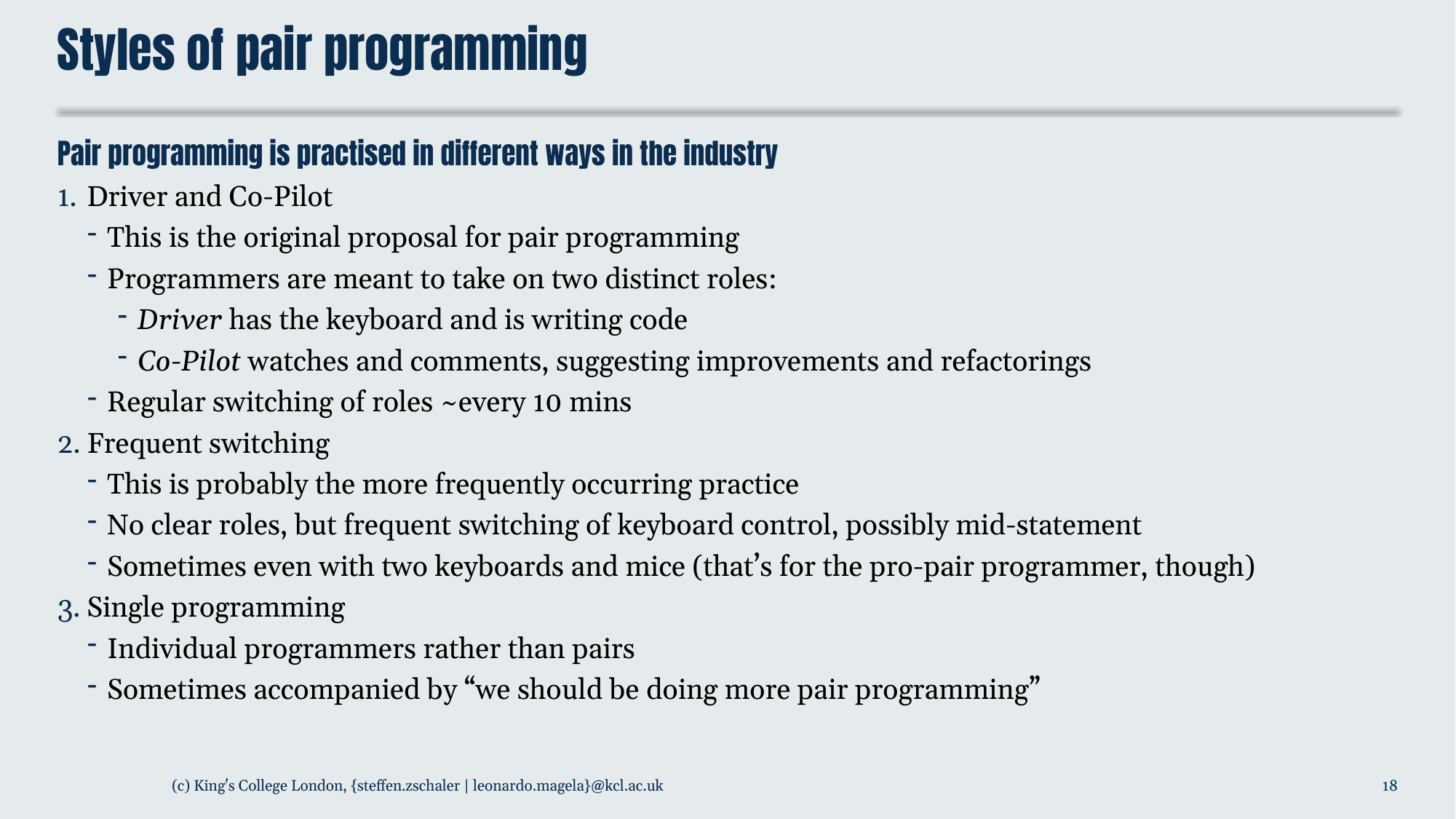

# Styles of pair programming
Pair programming is practised in different ways in the industry
Driver and Co-Pilot
This is the original proposal for pair programming
Programmers are meant to take on two distinct roles:
Driver has the keyboard and is writing code
Co-Pilot watches and comments, suggesting improvements and refactorings
Regular switching of roles ~every 10 mins
Frequent switching
This is probably the more frequently occurring practice
No clear roles, but frequent switching of keyboard control, possibly mid-statement
Sometimes even with two keyboards and mice (that’s for the pro-pair programmer, though)
Single programming
Individual programmers rather than pairs
Sometimes accompanied by “we should be doing more pair programming”
(c) King's College London, {steffen.zschaler | leonardo.magela}@kcl.ac.uk
18